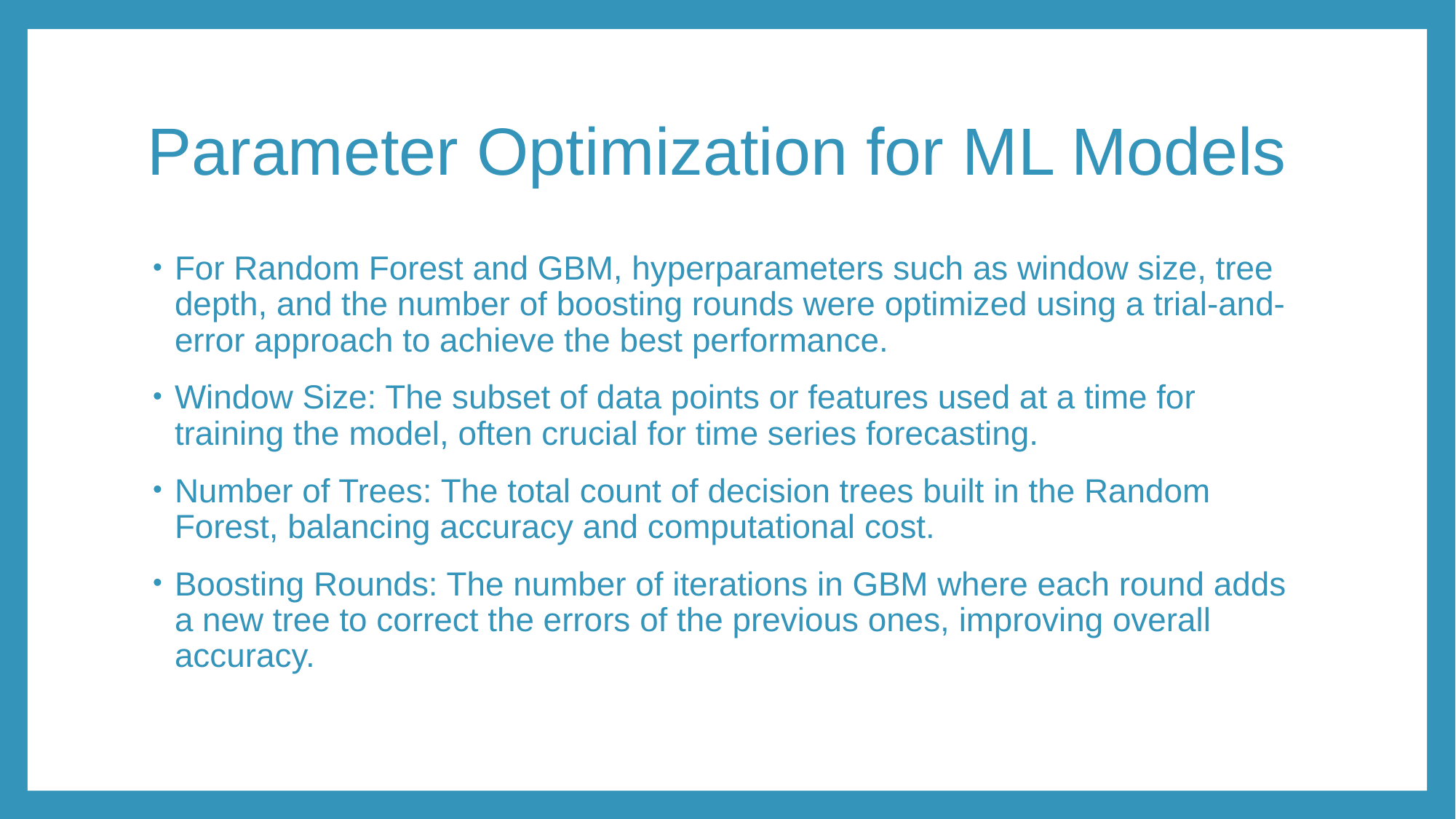

# Parameter Optimization for ML Models
For Random Forest and GBM, hyperparameters such as window size, tree depth, and the number of boosting rounds were optimized using a trial-and-error approach to achieve the best performance.
Window Size: The subset of data points or features used at a time for training the model, often crucial for time series forecasting.
Number of Trees: The total count of decision trees built in the Random Forest, balancing accuracy and computational cost.
Boosting Rounds: The number of iterations in GBM where each round adds a new tree to correct the errors of the previous ones, improving overall accuracy.